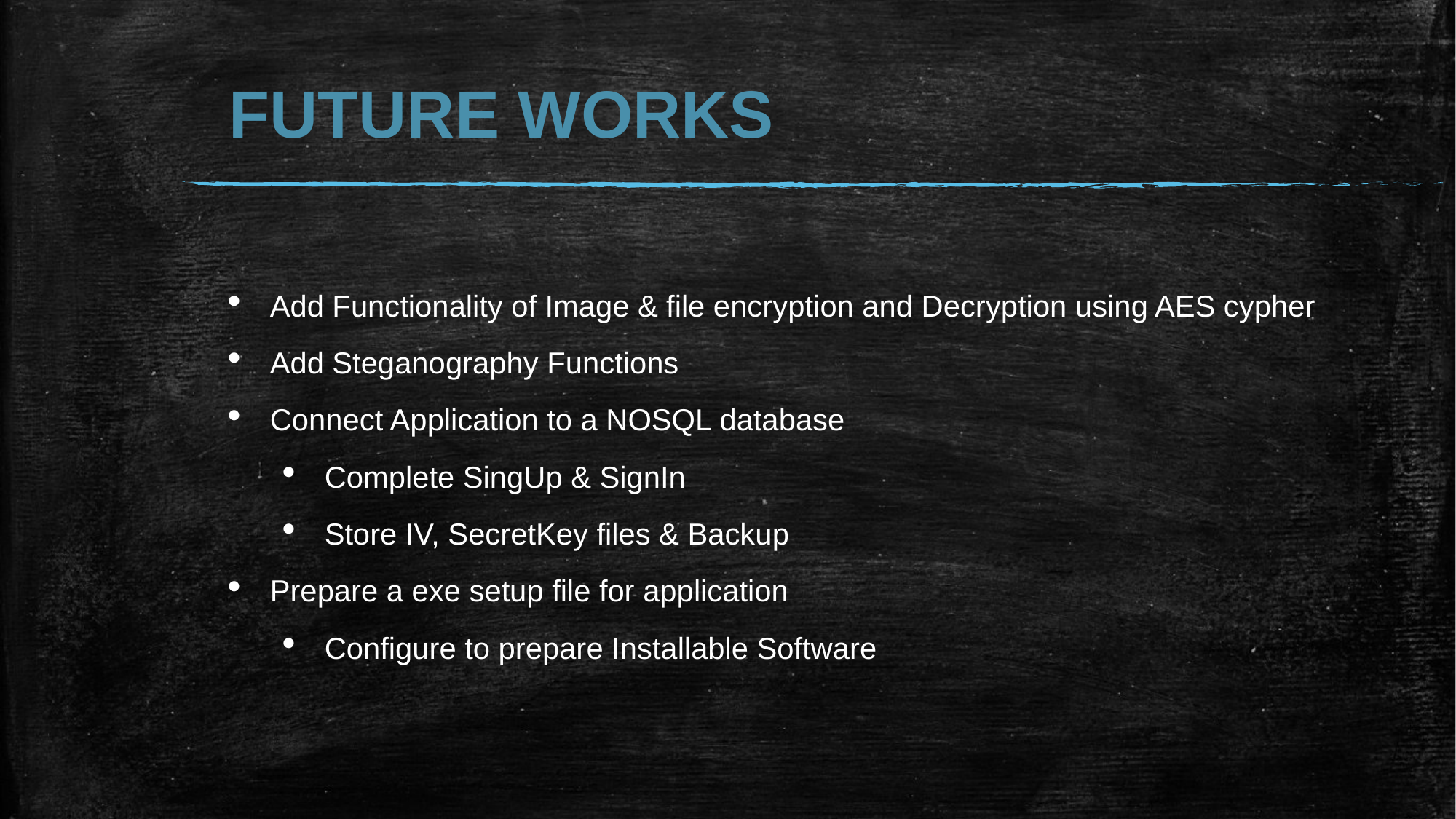

# FUTURE WORKS
Add Functionality of Image & file encryption and Decryption using AES cypher
Add Steganography Functions
Connect Application to a NOSQL database
Complete SingUp & SignIn
Store IV, SecretKey files & Backup
Prepare a exe setup file for application
Configure to prepare Installable Software